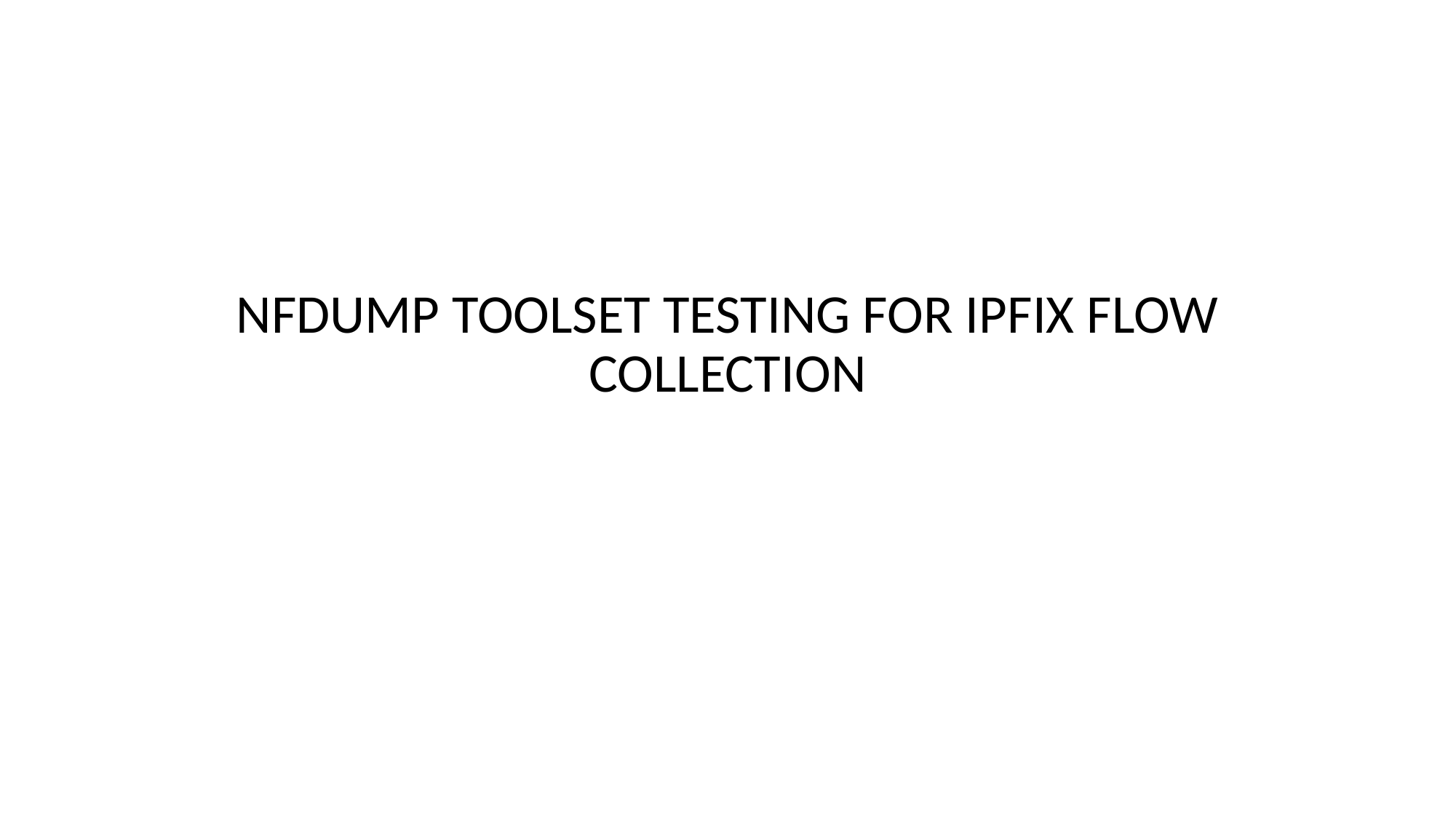

# NFDUMP TOOLSET TESTING FOR IPFIX FLOW COLLECTION